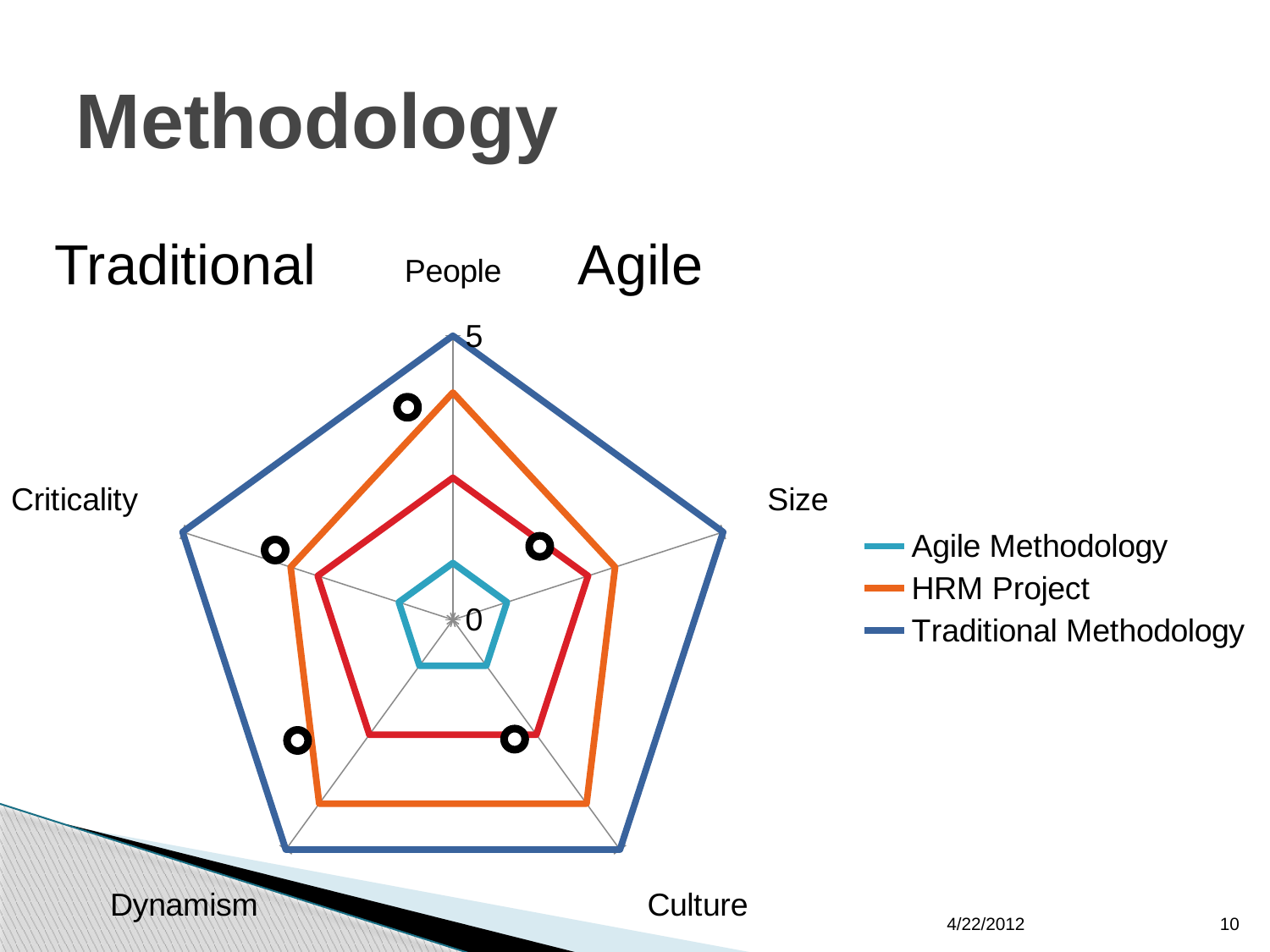

# Methodology
Traditional                 Agile

### Chart

| Category | Agile Methodology | Column1 | HRM Project | Traditional Methodology |
|---|---|---|---|---|
| People | 1.0 | 2.5 | 4.0 | 5.0 |
| Size | 1.0 | 2.5 | 3.0 | 5.0 |
| Culture | 1.0 | 2.5 | 4.0 | 5.0 |
| Dynamism | 1.0 | 2.5 | 4.0 | 5.0 |
| Criticality | 1.0 | 2.5 | 3.0 | 5.0 |

4/22/2012
10